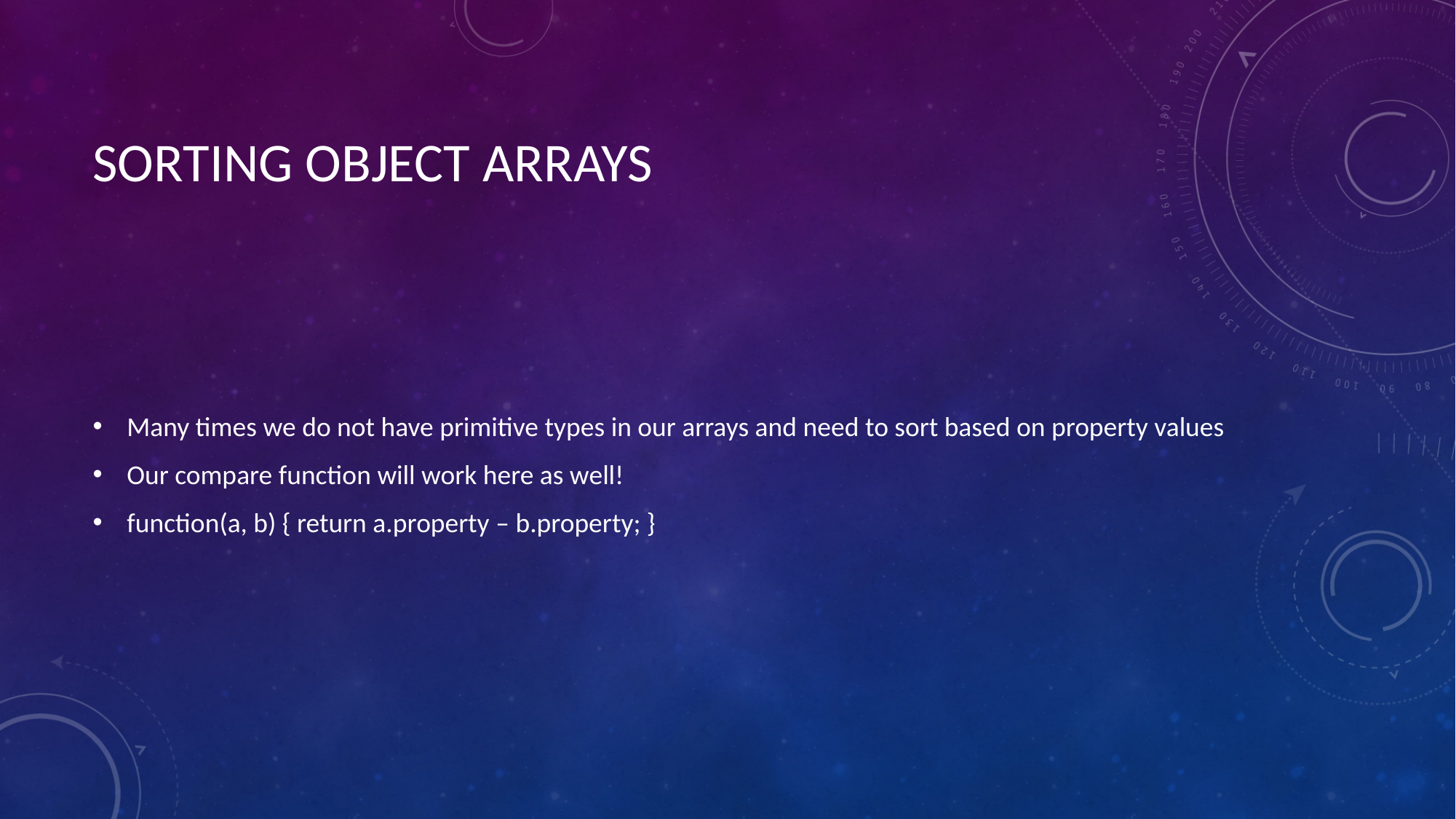

# Sorting Object Arrays
Many times we do not have primitive types in our arrays and need to sort based on property values
Our compare function will work here as well!
function(a, b) { return a.property – b.property; }